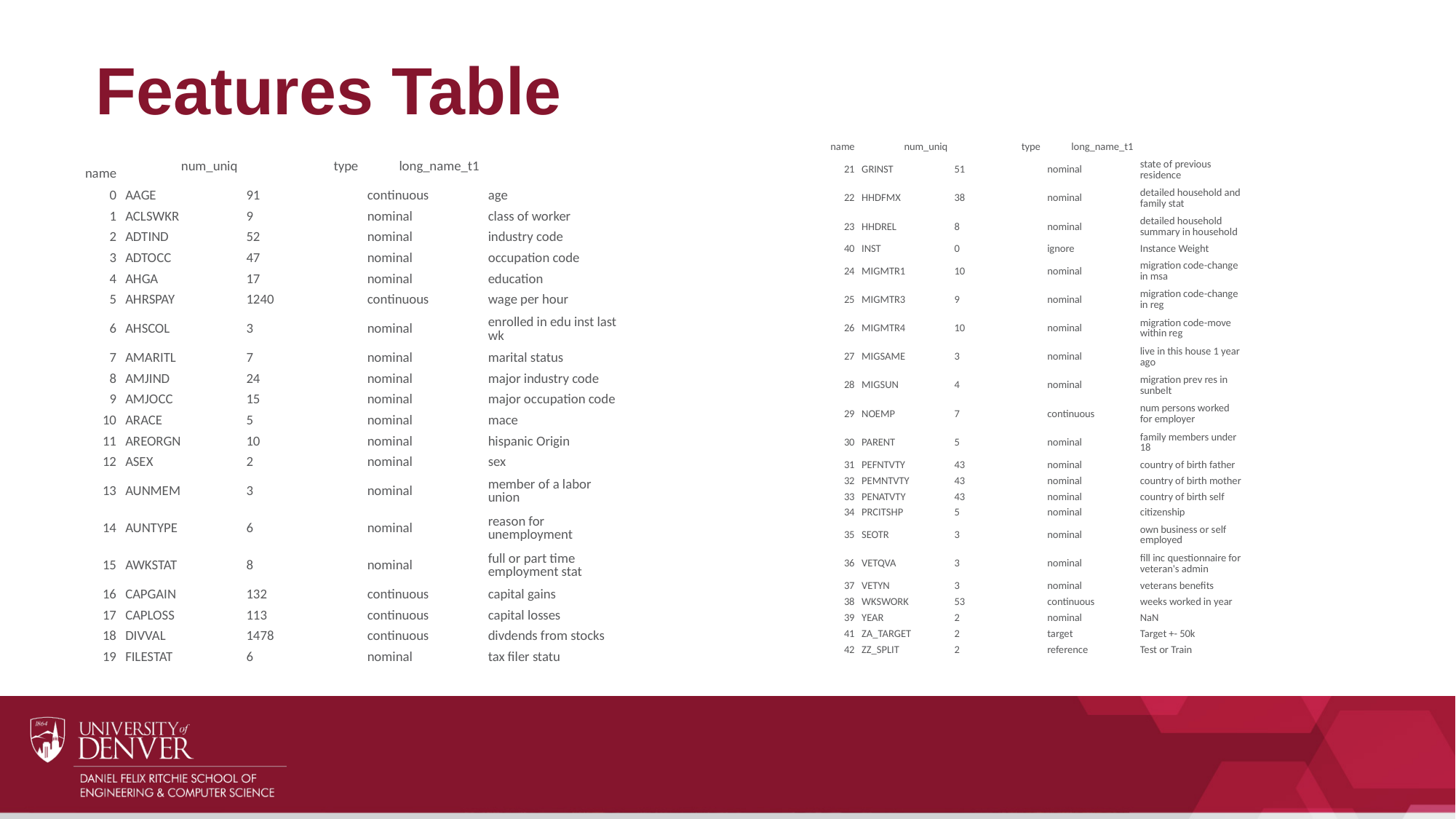

# Features Table
| name | num\_uniq | type | long\_name\_t1 |  |
| --- | --- | --- | --- | --- |
| 21 | GRINST | 51 | nominal | state of previous residence |
| 22 | HHDFMX | 38 | nominal | detailed household and family stat |
| 23 | HHDREL | 8 | nominal | detailed household summary in household |
| 40 | INST | 0 | ignore | Instance Weight |
| 24 | MIGMTR1 | 10 | nominal | migration code-change in msa |
| 25 | MIGMTR3 | 9 | nominal | migration code-change in reg |
| 26 | MIGMTR4 | 10 | nominal | migration code-move within reg |
| 27 | MIGSAME | 3 | nominal | live in this house 1 year ago |
| 28 | MIGSUN | 4 | nominal | migration prev res in sunbelt |
| 29 | NOEMP | 7 | continuous | num persons worked for employer |
| 30 | PARENT | 5 | nominal | family members under 18 |
| 31 | PEFNTVTY | 43 | nominal | country of birth father |
| 32 | PEMNTVTY | 43 | nominal | country of birth mother |
| 33 | PENATVTY | 43 | nominal | country of birth self |
| 34 | PRCITSHP | 5 | nominal | citizenship |
| 35 | SEOTR | 3 | nominal | own business or self employed |
| 36 | VETQVA | 3 | nominal | fill inc questionnaire for veteran's admin |
| 37 | VETYN | 3 | nominal | veterans benefits |
| 38 | WKSWORK | 53 | continuous | weeks worked in year |
| 39 | YEAR | 2 | nominal | NaN |
| 41 | ZA\_TARGET | 2 | target | Target +- 50k |
| 42 | ZZ\_SPLIT | 2 | reference | Test or Train |
| name | num\_uniq | type | long\_name\_t1 |  |
| --- | --- | --- | --- | --- |
| 0 | AAGE | 91 | continuous | age |
| 1 | ACLSWKR | 9 | nominal | class of worker |
| 2 | ADTIND | 52 | nominal | industry code |
| 3 | ADTOCC | 47 | nominal | occupation code |
| 4 | AHGA | 17 | nominal | education |
| 5 | AHRSPAY | 1240 | continuous | wage per hour |
| 6 | AHSCOL | 3 | nominal | enrolled in edu inst last wk |
| 7 | AMARITL | 7 | nominal | marital status |
| 8 | AMJIND | 24 | nominal | major industry code |
| 9 | AMJOCC | 15 | nominal | major occupation code |
| 10 | ARACE | 5 | nominal | mace |
| 11 | AREORGN | 10 | nominal | hispanic Origin |
| 12 | ASEX | 2 | nominal | sex |
| 13 | AUNMEM | 3 | nominal | member of a labor union |
| 14 | AUNTYPE | 6 | nominal | reason for unemployment |
| 15 | AWKSTAT | 8 | nominal | full or part time employment stat |
| 16 | CAPGAIN | 132 | continuous | capital gains |
| 17 | CAPLOSS | 113 | continuous | capital losses |
| 18 | DIVVAL | 1478 | continuous | divdends from stocks |
| 19 | FILESTAT | 6 | nominal | tax filer statu |